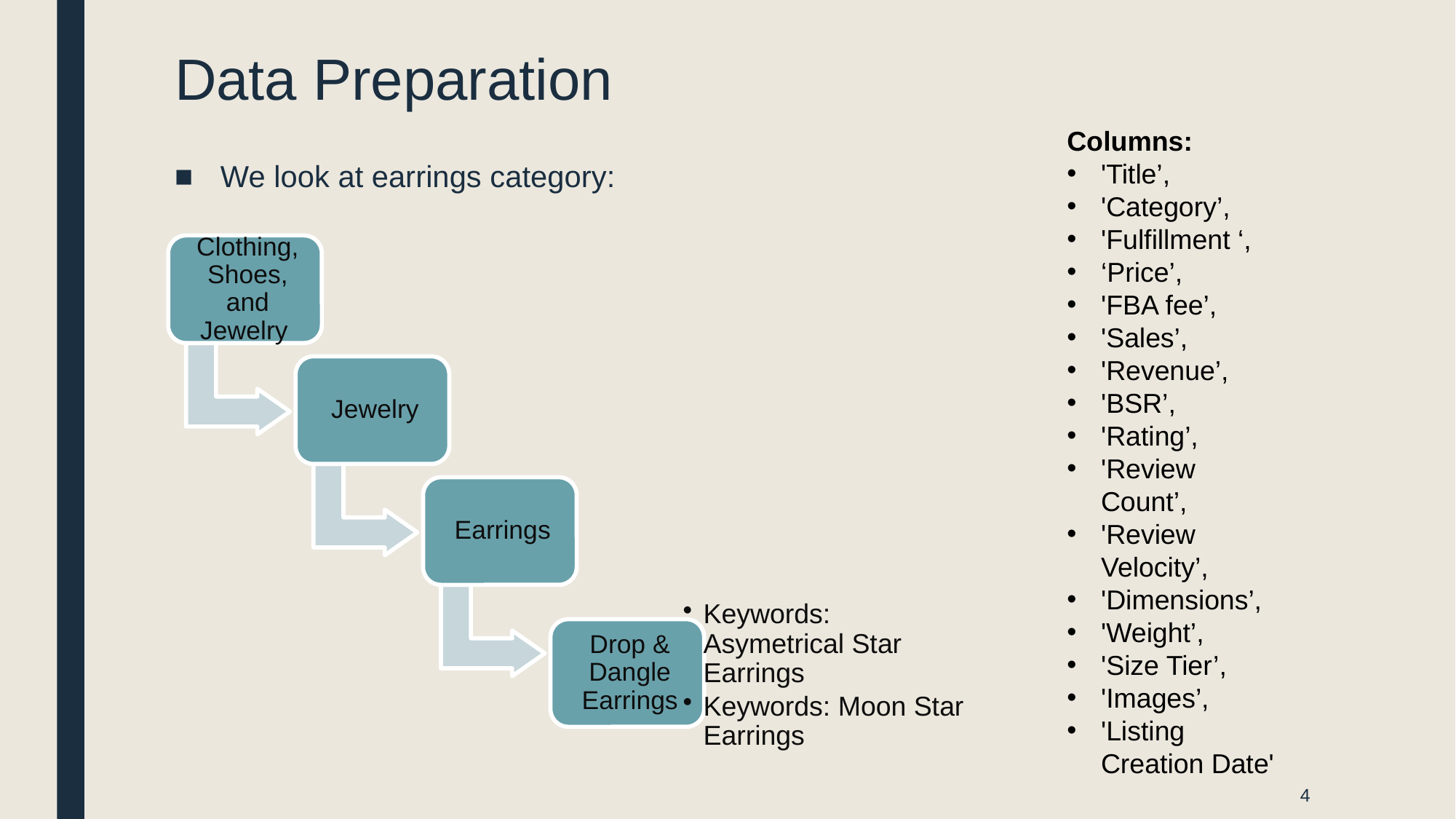

# Data Preparation
Columns:
'Title’,
'Category’,
'Fulfillment ‘,
‘Price’,
'FBA fee’,
'Sales’,
'Revenue’,
'BSR’,
'Rating’,
'Review Count’,
'Review Velocity’,
'Dimensions’,
'Weight’,
'Size Tier’,
'Images’,
'Listing Creation Date'
We look at earrings category:
Clothing, Shoes, and Jewelry
Jewelry
Earrings
Drop & Dangle Earrings
Keywords: Asymetrical Star Earrings
Keywords: Moon Star Earrings
4